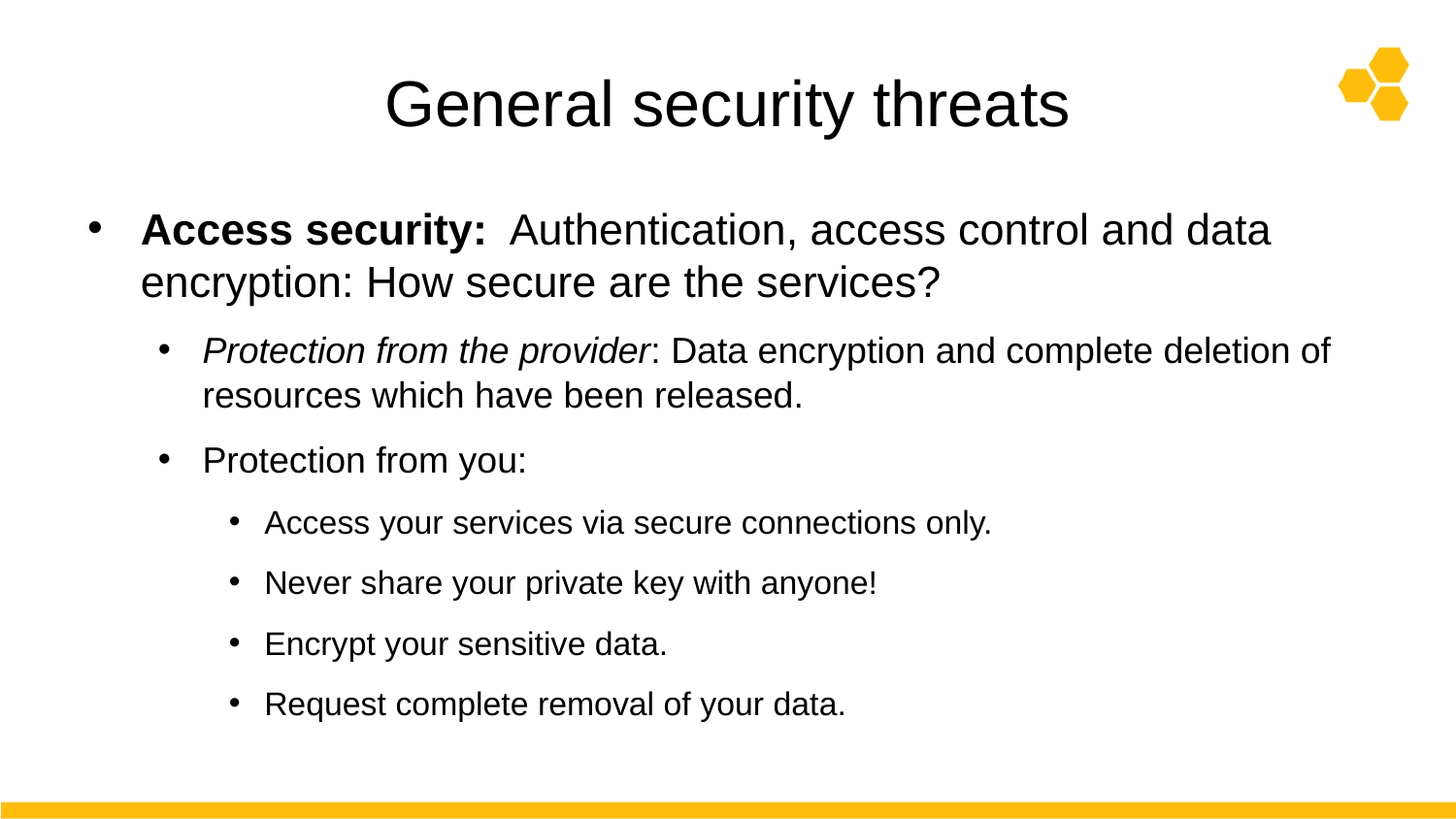

# General security threats
Access security:  Authentication, access control and data encryption: How secure are the services?
Protection from the provider: Data encryption and complete deletion of resources which have been released.
Protection from you:
Access your services via secure connections only.
Never share your private key with anyone!
Encrypt your sensitive data.
Request complete removal of your data.